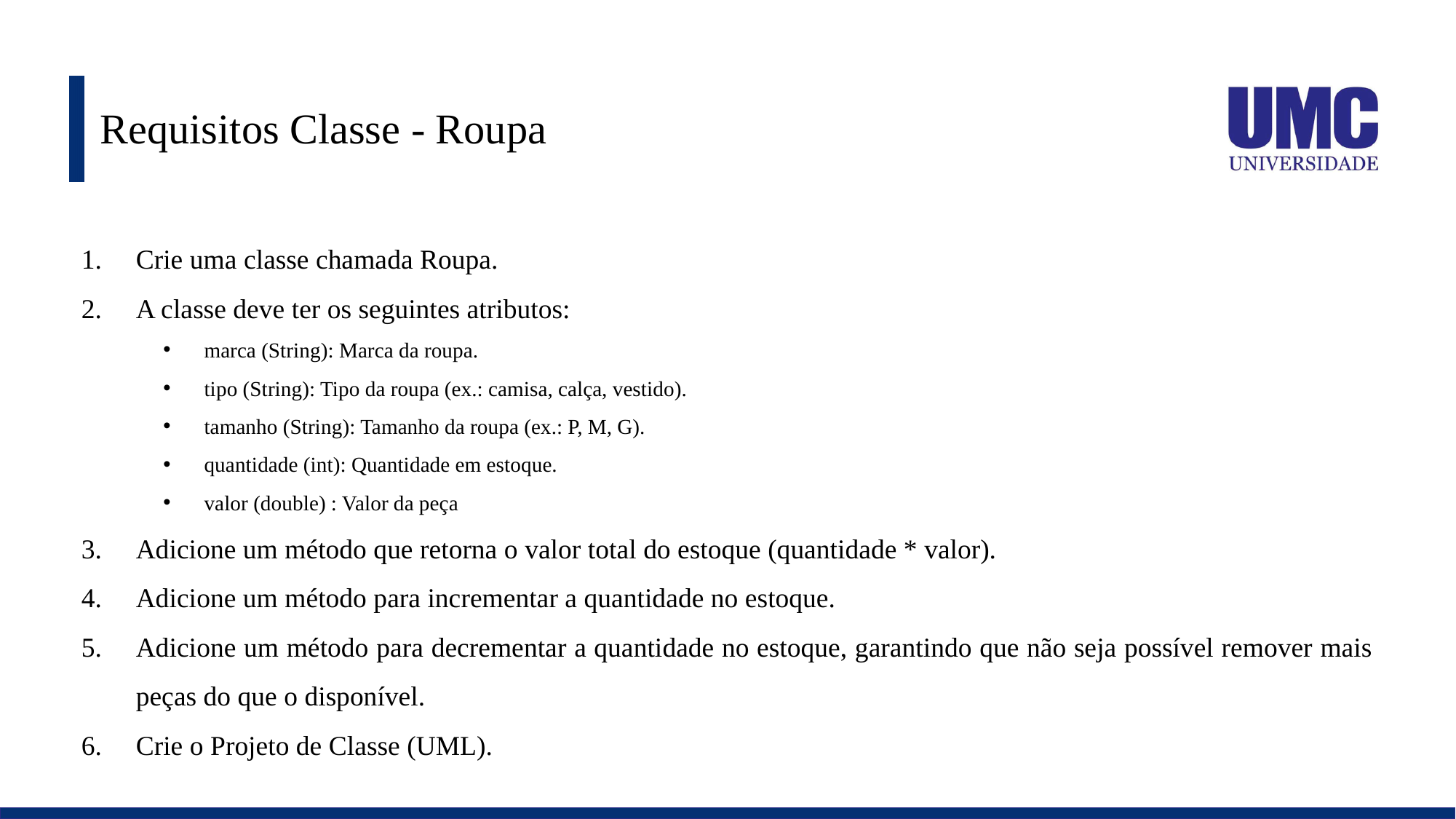

# Requisitos Classe - Roupa
Crie uma classe chamada Roupa.
A classe deve ter os seguintes atributos:
marca (String): Marca da roupa.
tipo (String): Tipo da roupa (ex.: camisa, calça, vestido).
tamanho (String): Tamanho da roupa (ex.: P, M, G).
quantidade (int): Quantidade em estoque.
valor (double) : Valor da peça
Adicione um método que retorna o valor total do estoque (quantidade * valor).
Adicione um método para incrementar a quantidade no estoque.
Adicione um método para decrementar a quantidade no estoque, garantindo que não seja possível remover mais peças do que o disponível.
Crie o Projeto de Classe (UML).